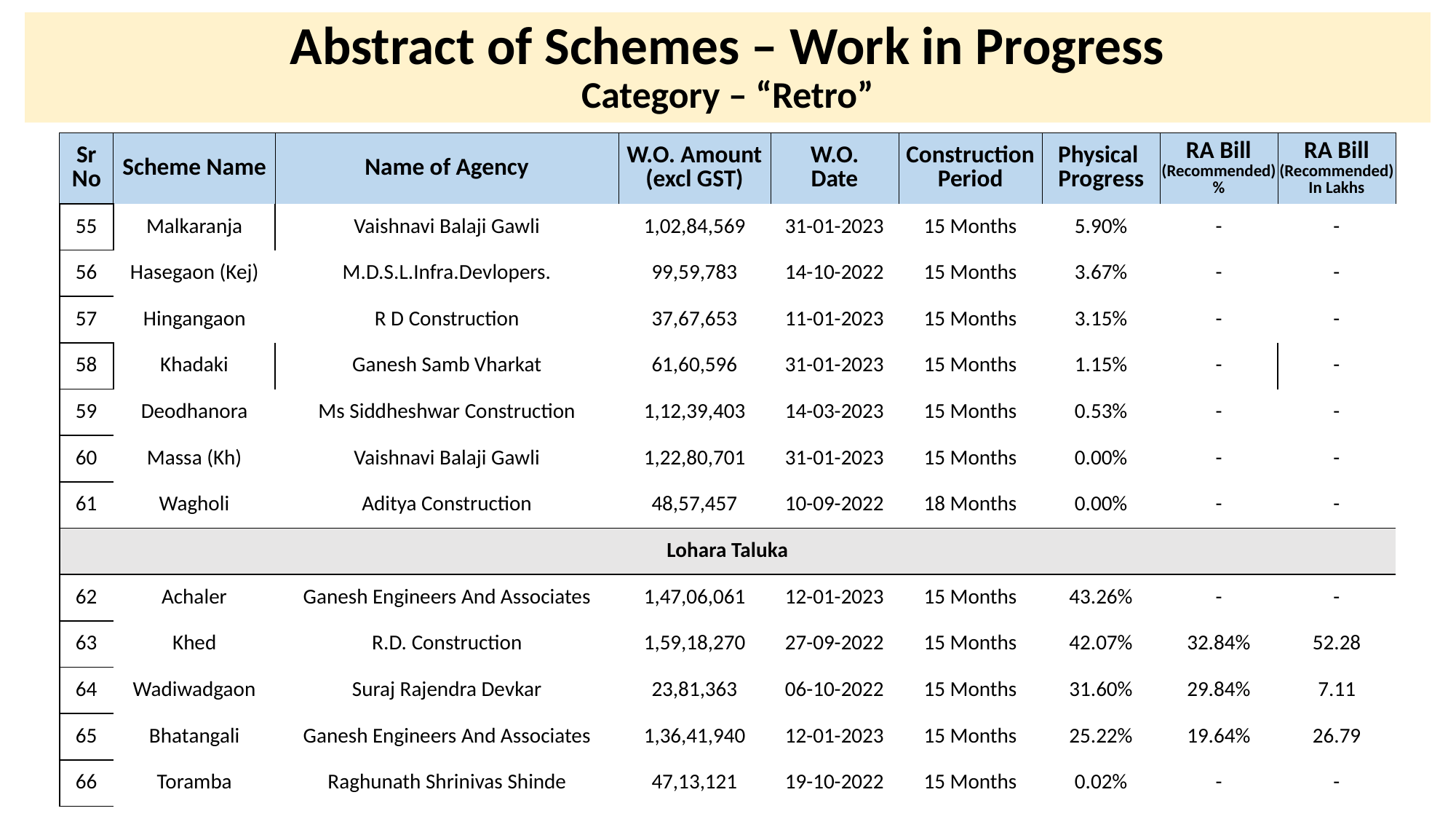

# Abstract of Schemes – Work in Progress Category – “Retro”
| Sr No | Scheme Name | Name of Agency | W.O. Amount (excl GST) | W.O. Date | Construction Period | Physical Progress | RA Bill (Recommended) % | RA Bill (Recommended) In Lakhs |
| --- | --- | --- | --- | --- | --- | --- | --- | --- |
| 55 | Malkaranja | Vaishnavi Balaji Gawli | 1,02,84,569 | 31-01-2023 | 15 Months | 5.90% | - | - |
| --- | --- | --- | --- | --- | --- | --- | --- | --- |
| 56 | Hasegaon (Kej) | M.D.S.L.Infra.Devlopers. | 99,59,783 | 14-10-2022 | 15 Months | 3.67% | - | - |
| 57 | Hingangaon | R D Construction | 37,67,653 | 11-01-2023 | 15 Months | 3.15% | - | - |
| 58 | Khadaki | Ganesh Samb Vharkat | 61,60,596 | 31-01-2023 | 15 Months | 1.15% | - | - |
| 59 | Deodhanora | Ms Siddheshwar Construction | 1,12,39,403 | 14-03-2023 | 15 Months | 0.53% | - | - |
| 60 | Massa (Kh) | Vaishnavi Balaji Gawli | 1,22,80,701 | 31-01-2023 | 15 Months | 0.00% | - | - |
| 61 | Wagholi | Aditya Construction | 48,57,457 | 10-09-2022 | 18 Months | 0.00% | - | - |
| Lohara Taluka | Lohara Taluka |  |  |  |  |  |  |  |
| 62 | Achaler | Ganesh Engineers And Associates | 1,47,06,061 | 12-01-2023 | 15 Months | 43.26% | - | - |
| 63 | Khed | R.D. Construction | 1,59,18,270 | 27-09-2022 | 15 Months | 42.07% | 32.84% | 52.28 |
| 64 | Wadiwadgaon | Suraj Rajendra Devkar | 23,81,363 | 06-10-2022 | 15 Months | 31.60% | 29.84% | 7.11 |
| 65 | Bhatangali | Ganesh Engineers And Associates | 1,36,41,940 | 12-01-2023 | 15 Months | 25.22% | 19.64% | 26.79 |
| 66 | Toramba | Raghunath Shrinivas Shinde | 47,13,121 | 19-10-2022 | 15 Months | 0.02% | - | - |